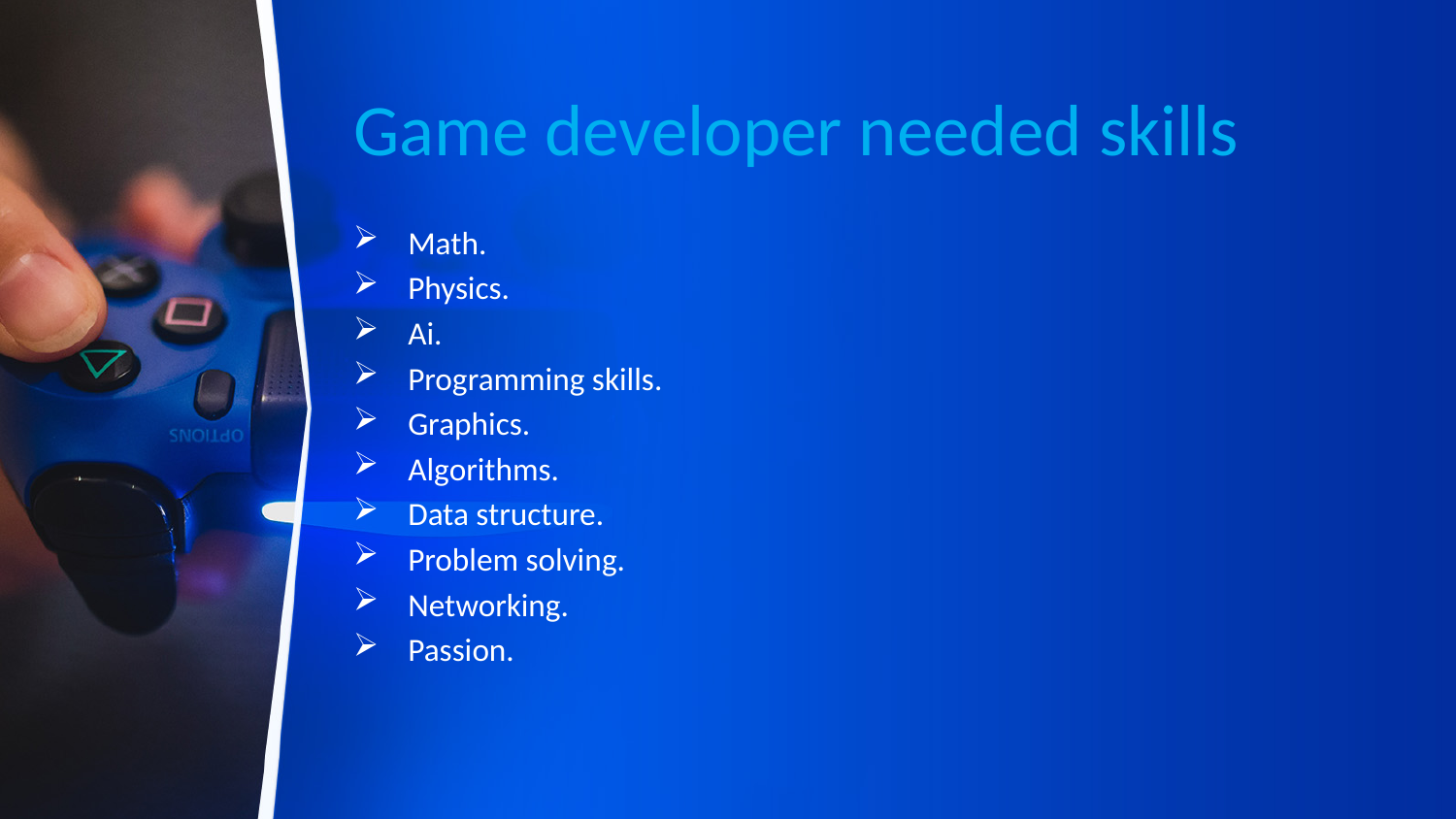

# Game developer needed skills
Math.
Physics.
Ai.
Programming skills.
Graphics.
Algorithms.
Data structure.
Problem solving.
Networking.
Passion.